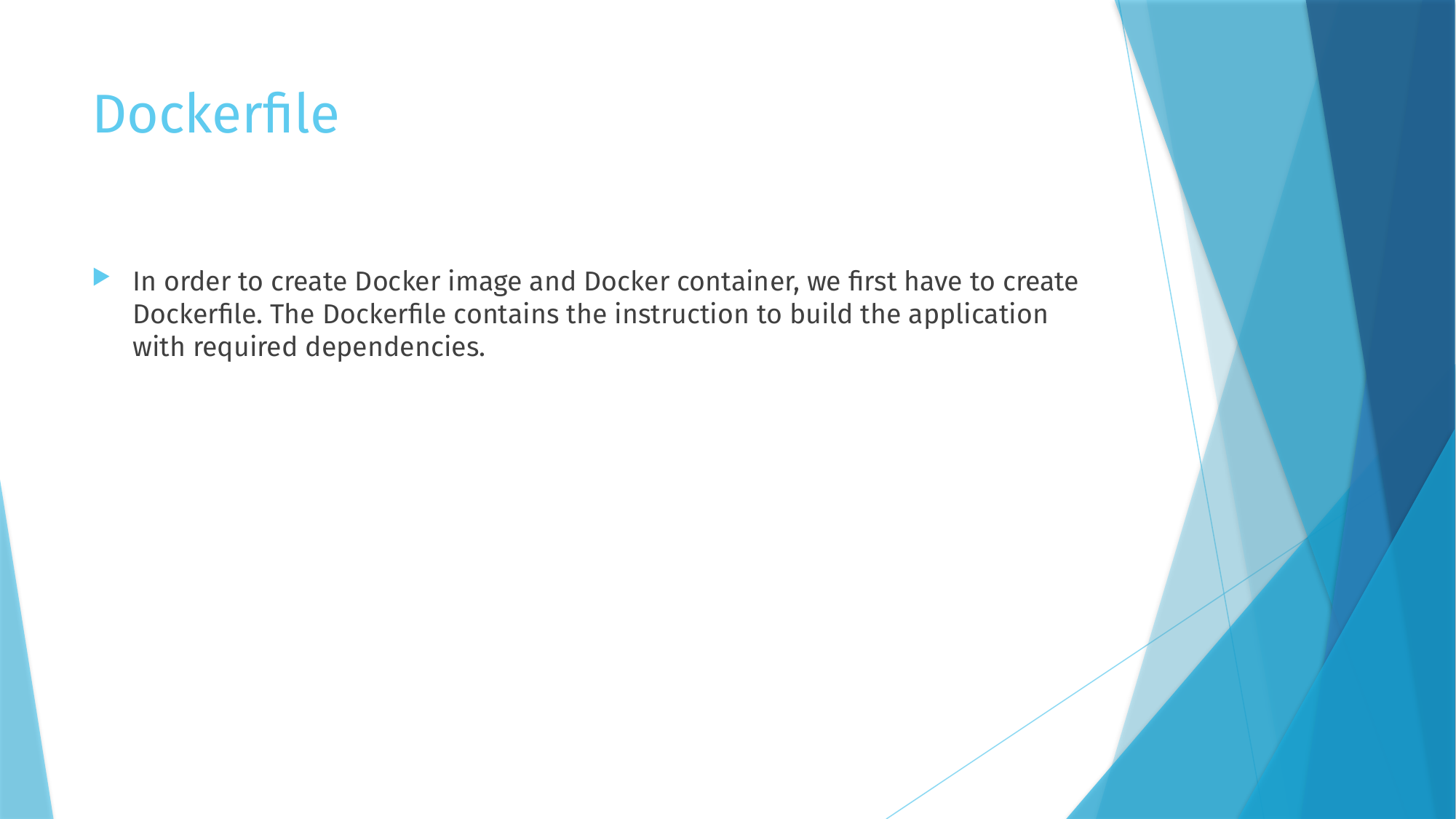

# Dockerfile
In order to create Docker image and Docker container, we first have to create Dockerfile. The Dockerfile contains the instruction to build the application with required dependencies.